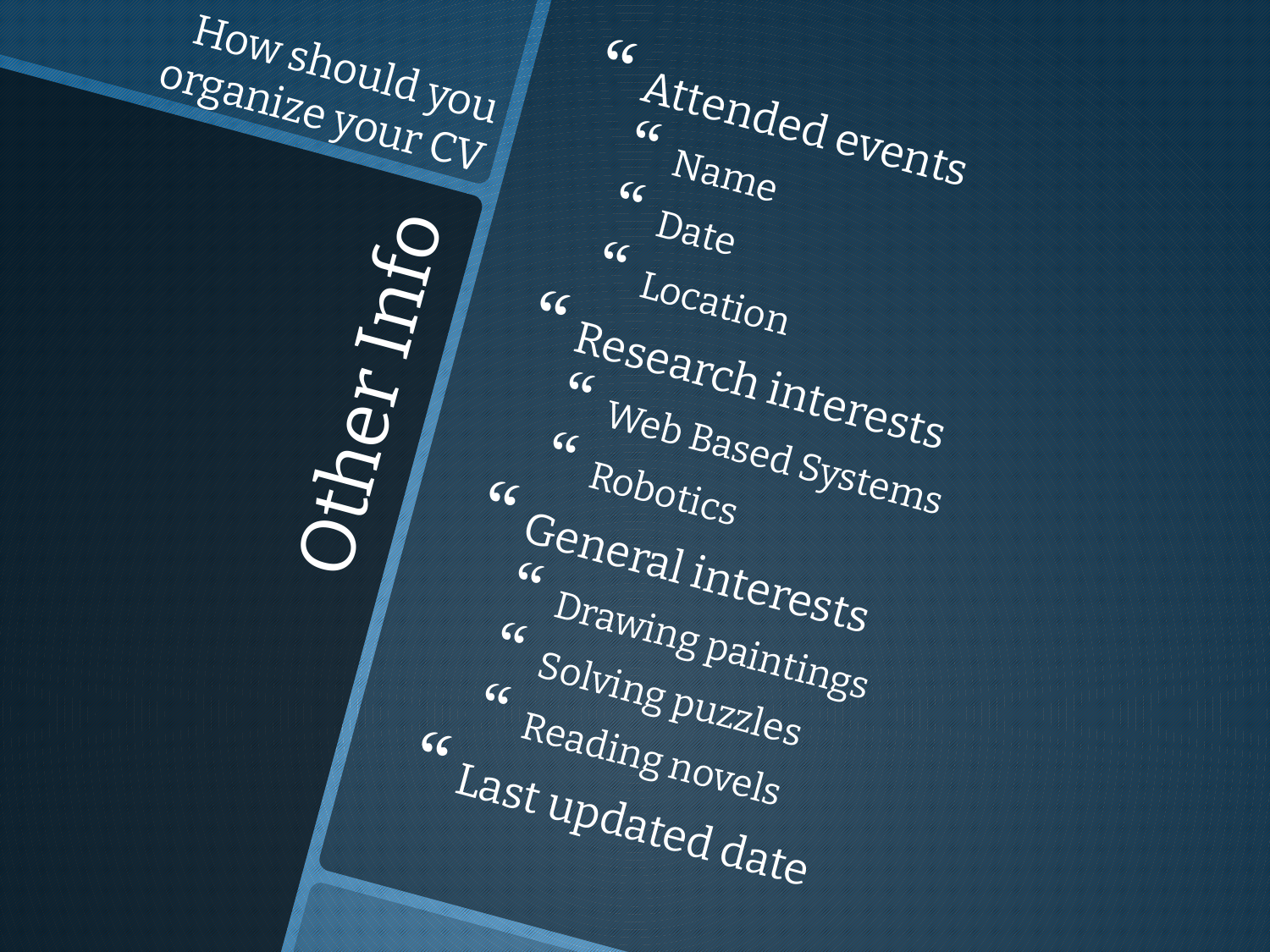

How should you organize your CV
Attended events
Name
Date
Location
Research interests
Web Based Systems
Robotics
General interests
Drawing paintings
Solving puzzles
Reading novels
Last updated date
# Other Info